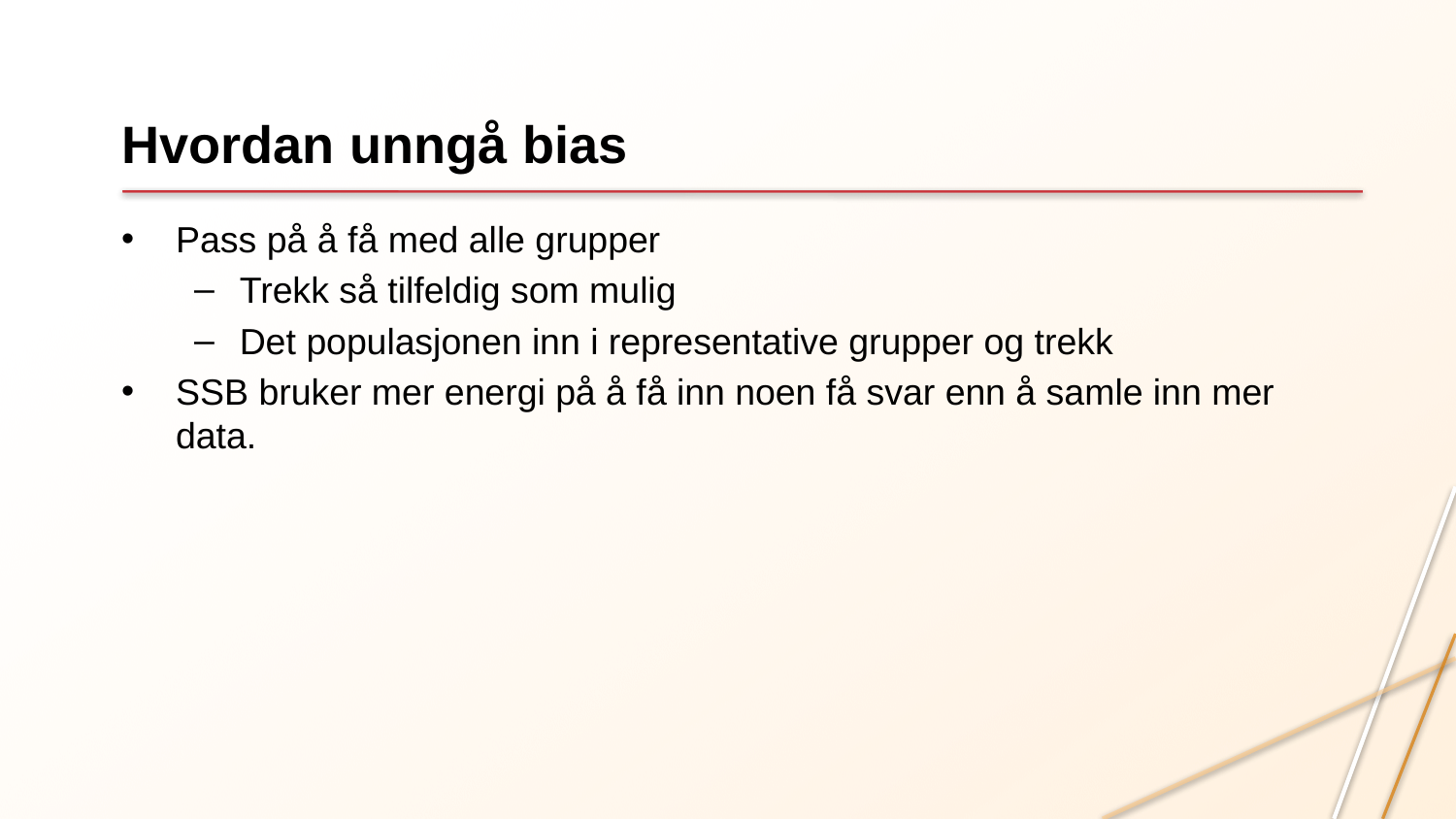

# Hvordan unngå bias
Pass på å få med alle grupper
Trekk så tilfeldig som mulig
Det populasjonen inn i representative grupper og trekk
SSB bruker mer energi på å få inn noen få svar enn å samle inn mer data.